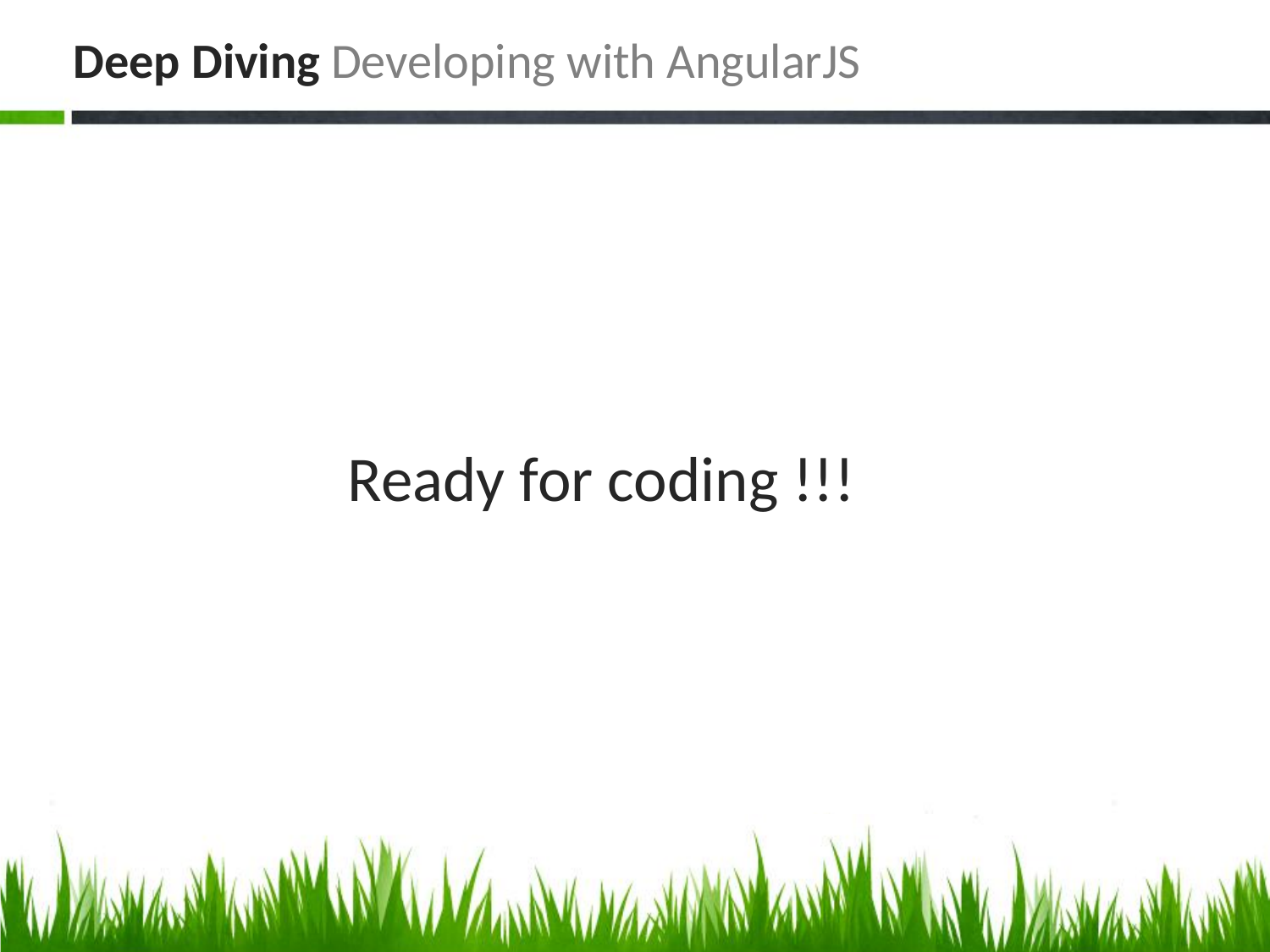

# Deep Diving Developing with AngularJS
Ready for coding !!!